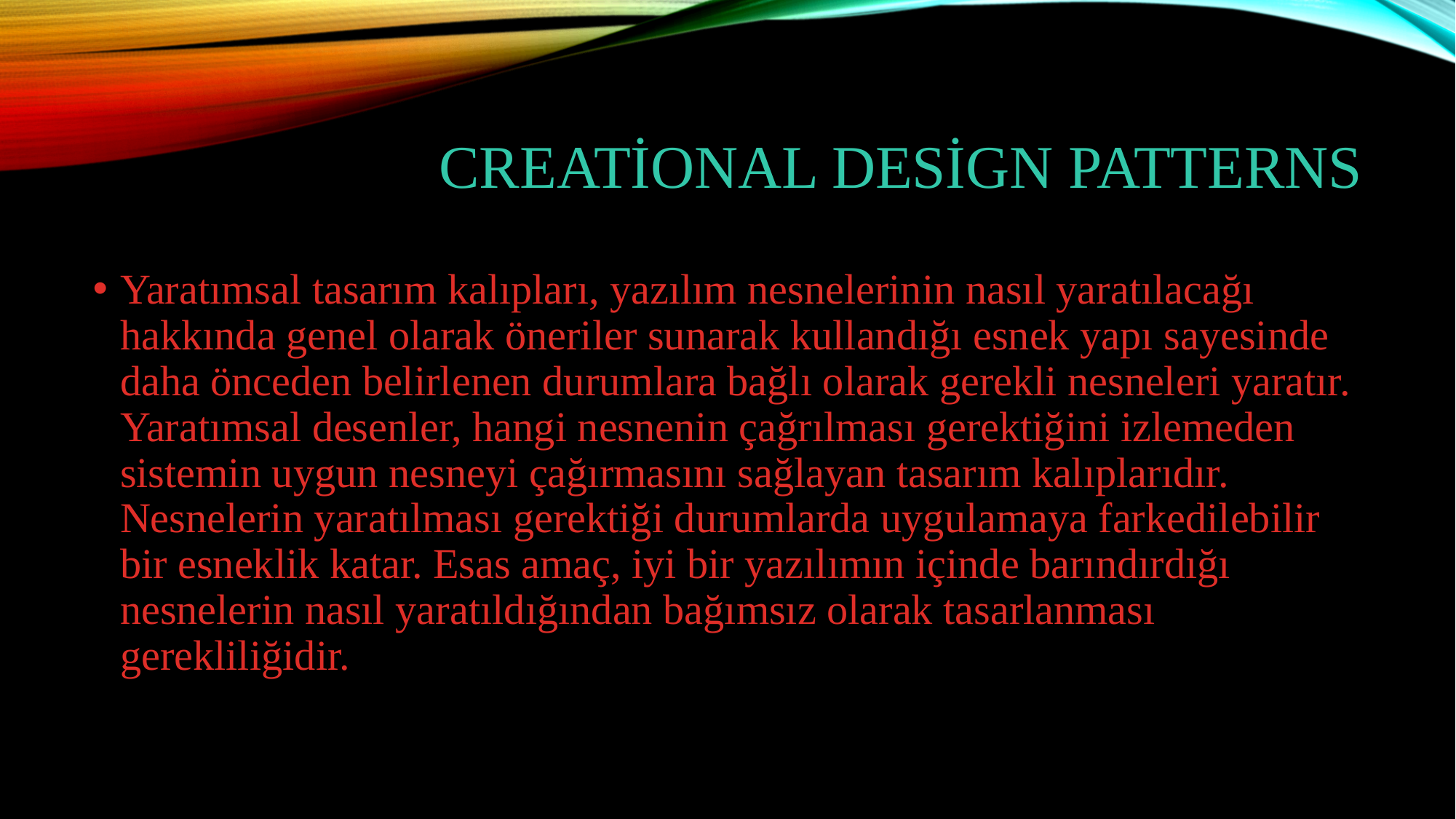

# Creational Design Patterns
Yaratımsal tasarım kalıpları, yazılım nesnelerinin nasıl yaratılacağı hakkında genel olarak öneriler sunarak kullandığı esnek yapı sayesinde daha önceden belirlenen durumlara bağlı olarak gerekli nesneleri yaratır. Yaratımsal desenler, hangi nesnenin çağrılması gerektiğini izlemeden sistemin uygun nesneyi çağırmasını sağlayan tasarım kalıplarıdır. Nesnelerin yaratılması gerektiği durumlarda uygulamaya farkedilebilir bir esneklik katar. Esas amaç, iyi bir yazılımın içinde barındırdığı nesnelerin nasıl yaratıldığından bağımsız olarak tasarlanması gerekliliğidir.